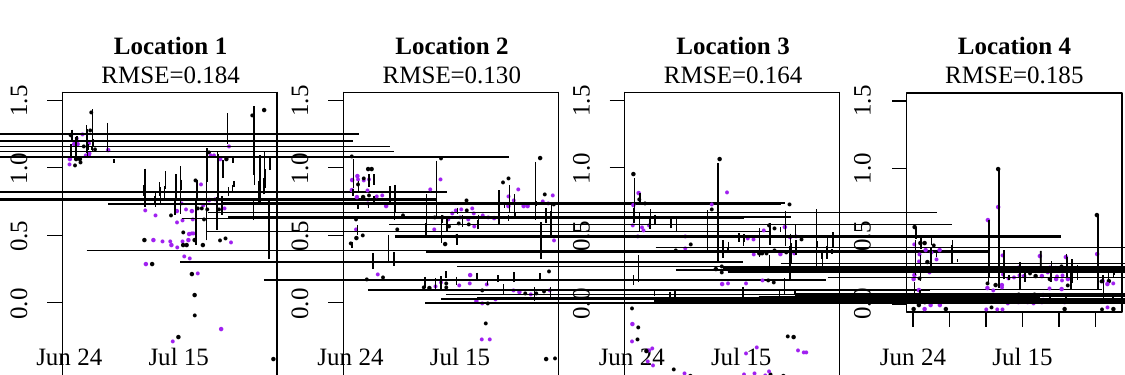

# Location 1
RMSE=0.184
Location 2
RMSE=0.130
Location 3
RMSE=0.164
Location 4
RMSE=0.185
1.5
1.5
1.5
1.5
|  | ● ● ● ●●● ● ●●●● ● ●● ● ● ●●●● ●● ●●●● ●●● ● ● ● ● ●● ●● ●● ● ●●● ● ● ●● ●●●●● ●● ●● ● ● ●● ●● ● ● ● ● ●●● ●●● ●●●● ● ●● ●● ●● ● ● ● ●● ● |  |  |  |  |  |  |
| --- | --- | --- | --- | --- | --- | --- | --- |
|  |  |  |  |  |  |  |  |
|  |  |  |  |  |  |  |  |
|  |  |  |  |  |  |  |  |
|  |  |  |  |  |  |  |  |
|  |  |  |  |  |  |  |  |
|  | ● ● ● ●● ● ●●●● ●● ● ●● ● ● ● ● ●●● ●● ● ●● ● ● ● ● ●●●● ● ●● ●●● ● ● ● ●● ● ● ●● ●●● ● ● ● ● ● ●● ●● ● ● ● ● ● ●● ● ● ● ● ●● ● ● ●●●●● ● ● ● ● ● ●●●●● ●● ●●● ● ● ● ● ● ● |  |  |  |  |  |  |
| --- | --- | --- | --- | --- | --- | --- | --- |
|  |  |  |  |  |  |  |  |
|  |  |  |  |  |  |  |  |
|  |  |  |  |  |  |  |  |
|  |  |  |  |  |  |  |  |
|  |  |  |  |  |  |  |  |
|  | ● ● ● ● ●●● ● ● ● ●●● ●● ● ●● ● ●●● ● ● ● ●● ●●● ●● ● ●●●● ● ●●● ● ● ● ● ● ●● ● ●●● ● ●● ● ●●● ● ● ● ● ●● ● ●● ●● ●● ●● ●● ● ● ●●● ●● ● ●● ● ● ●● ● ● ● |  |  |  |  |  |  |
| --- | --- | --- | --- | --- | --- | --- | --- |
|  |  |  |  |  |  |  |  |
|  |  |  |  |  |  |  |  |
|  |  |  |  |  |  |  |  |
|  |  |  |  |  |  |  |  |
|  |  |  |  |  |  |  |  |

1.0
1.0
1.0
1.0

●

●

●

●

●

0.5
0.5
0.5
0.5

●●● ●

●●● ●

●	●

●

● ● ●
●

●	●●●

● ●●

●

●●●● ●●●●● ●●

●●●●

●

●●●

● ●●

●●

●●
●
●● ●

● ●●

● ● ● ●

0.0
0.0
0.0
0.0

●●● ● ●● ●● ●●

●●● ●●

● ●    ●	●●● ●
●	●●●

Jun 24
Jul 15
Jun 24
Jul 15
Jun 24
Jul 15
Jun 24
Jul 15